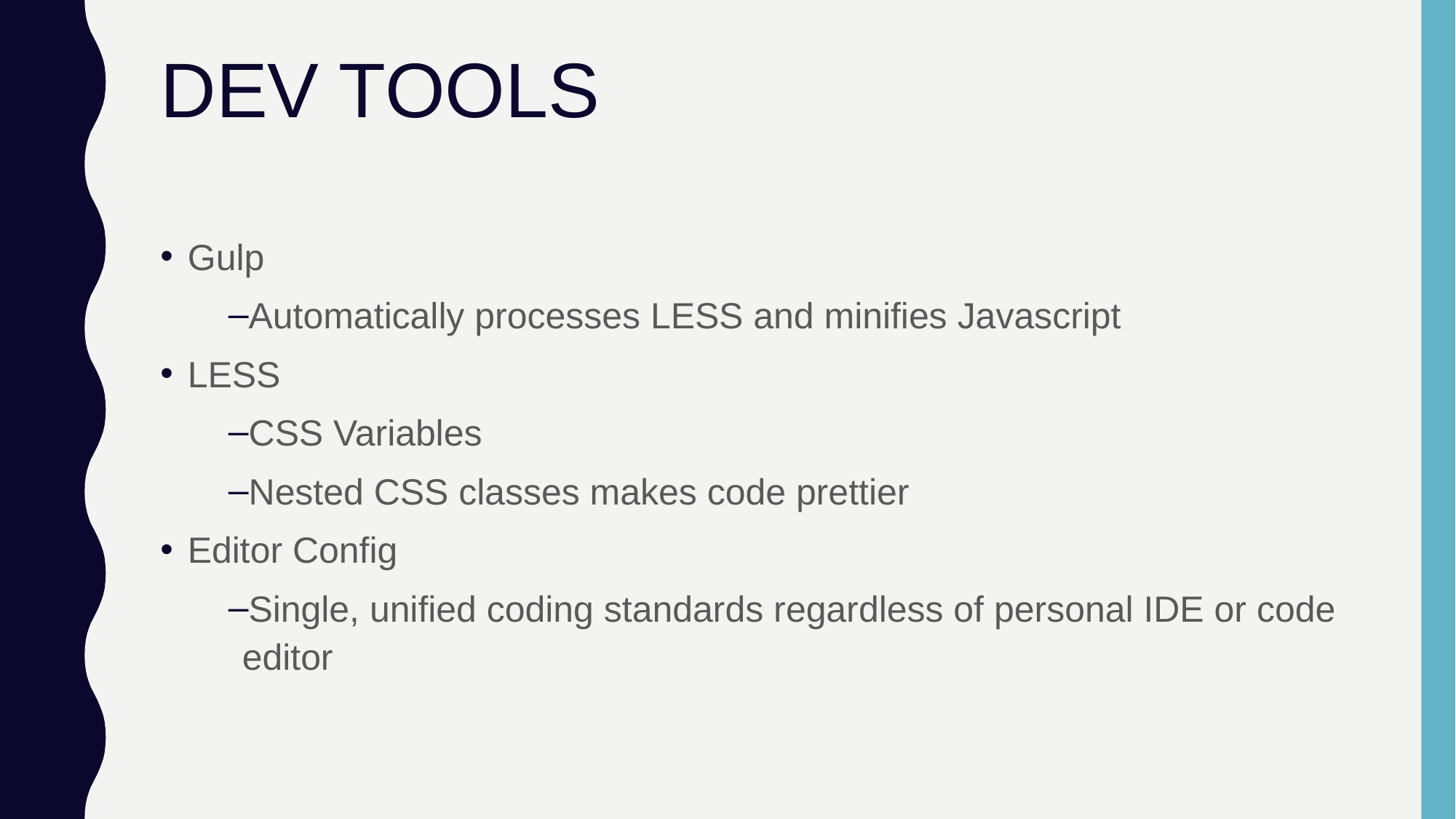

# DEV TOOLS
Gulp
Automatically processes LESS and minifies Javascript
LESS
CSS Variables
Nested CSS classes makes code prettier
Editor Config
Single, unified coding standards regardless of personal IDE or code editor